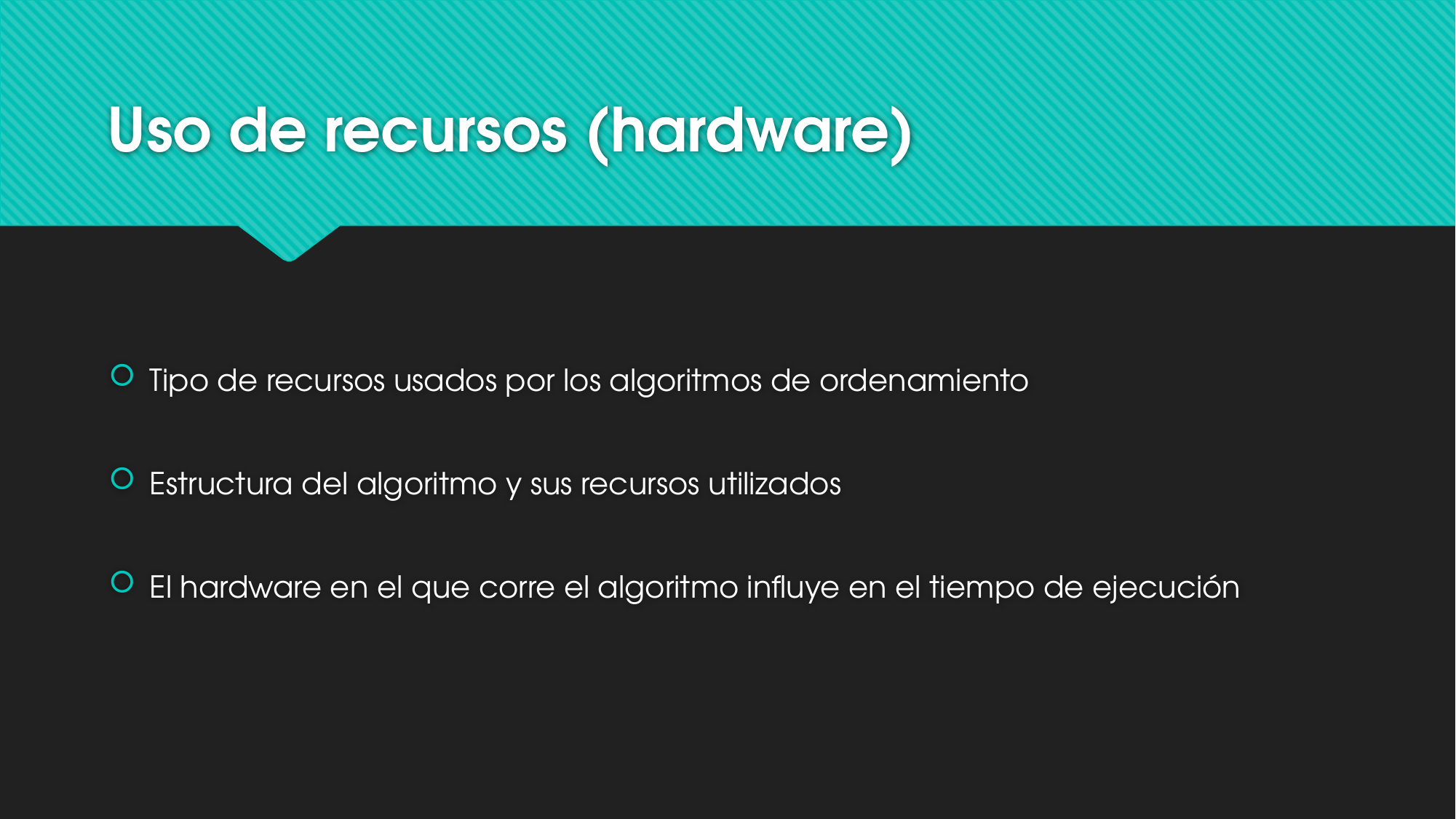

# Uso de recursos (hardware)
Tipo de recursos usados por los algoritmos de ordenamiento

Estructura del algoritmo y sus recursos utilizados

El hardware en el que corre el algoritmo influye en el tiempo de ejecución